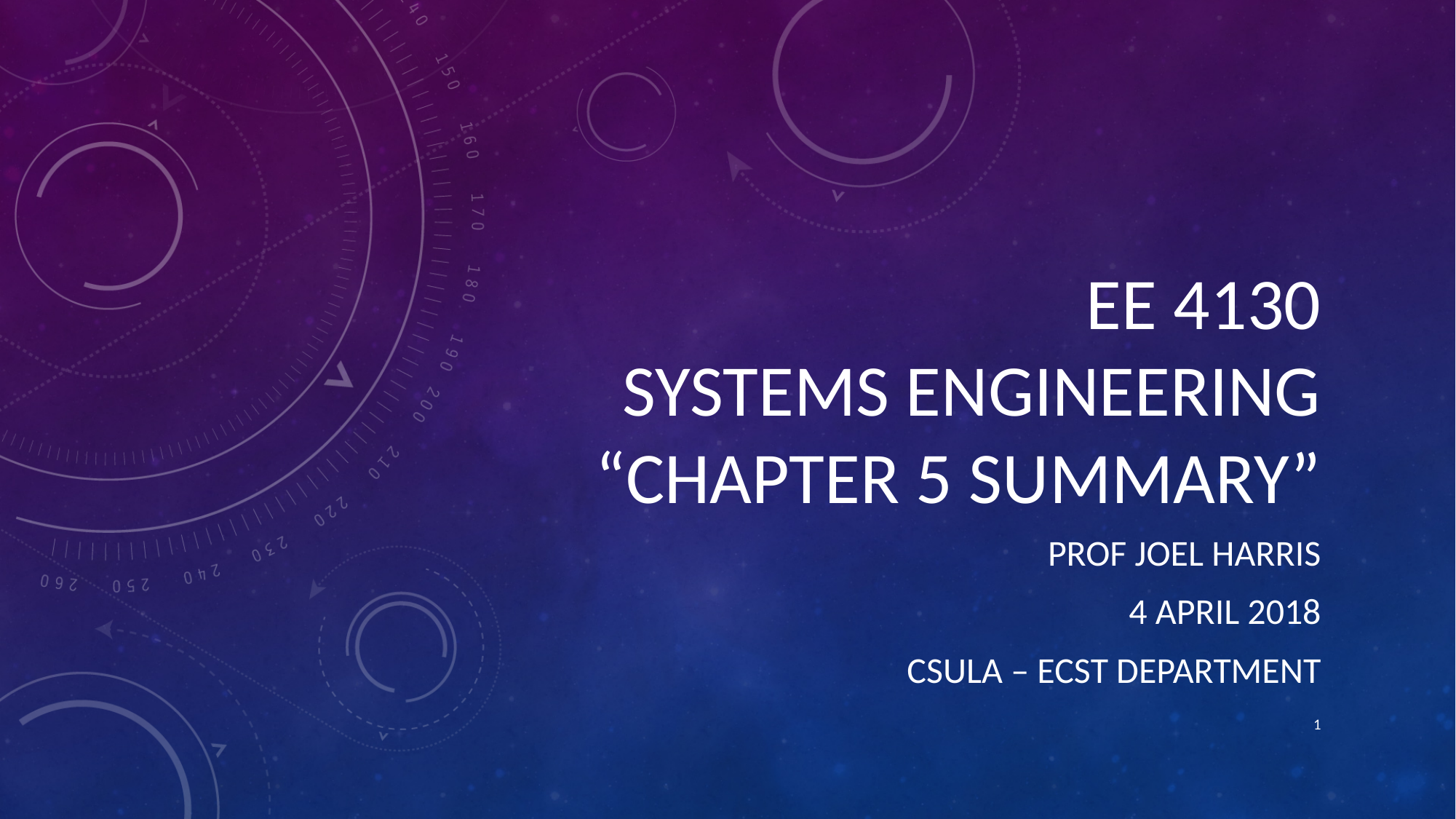

# EE 4130 Systems Engineering “Chapter 5 Summary”
Prof Joel Harris
4 April 2018
CSULA – ECST Department
1